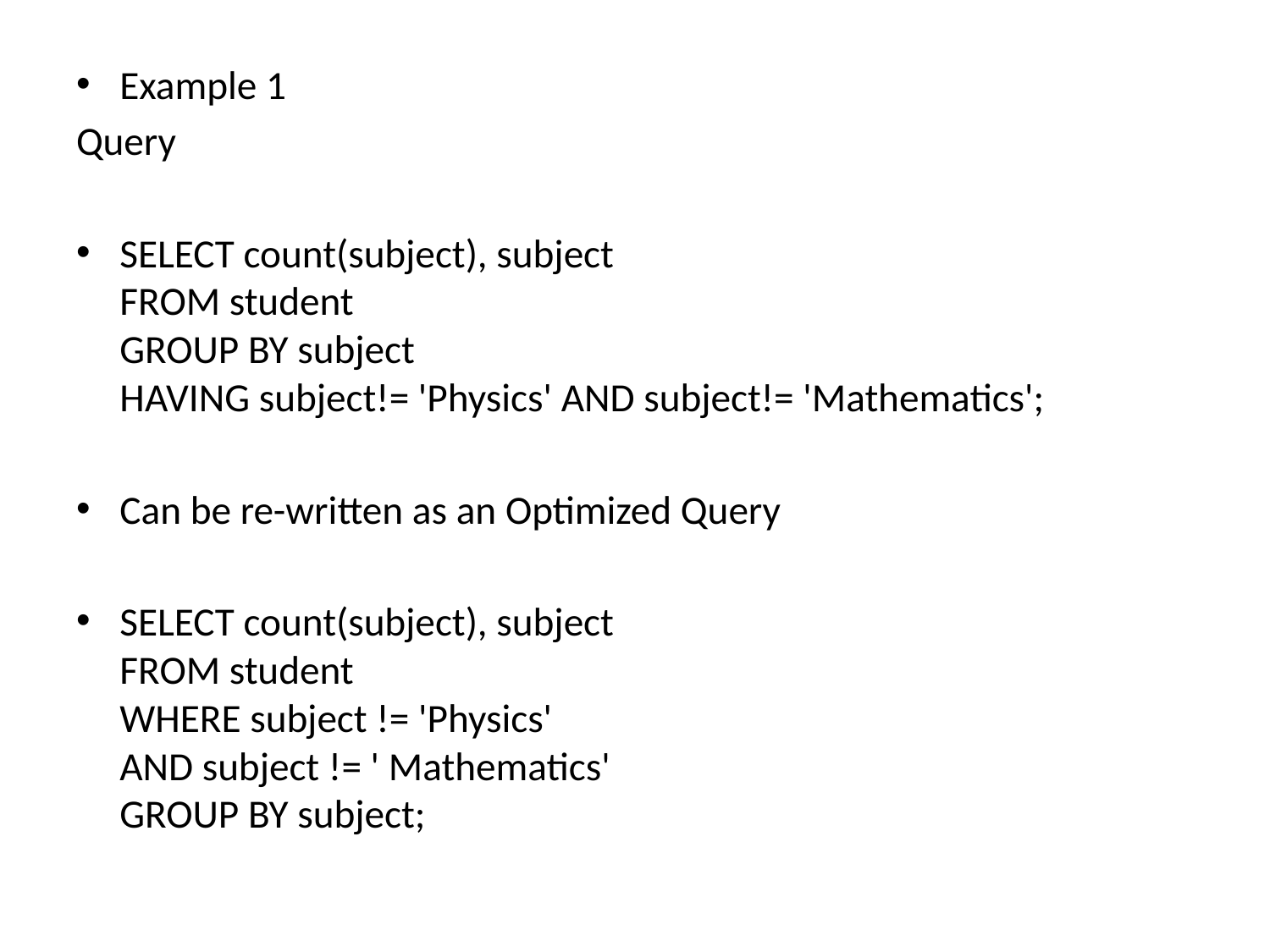

Example 1
Query

SELECT count(subject), subject
FROM student
GROUP BY subject
HAVING subject!= 'Physics' AND subject!= 'Mathematics';

Can be re-written as an Optimized Query

SELECT count(subject), subject
FROM student
WHERE subject != 'Physics'
AND subject != ' Mathematics'
GROUP BY subject;